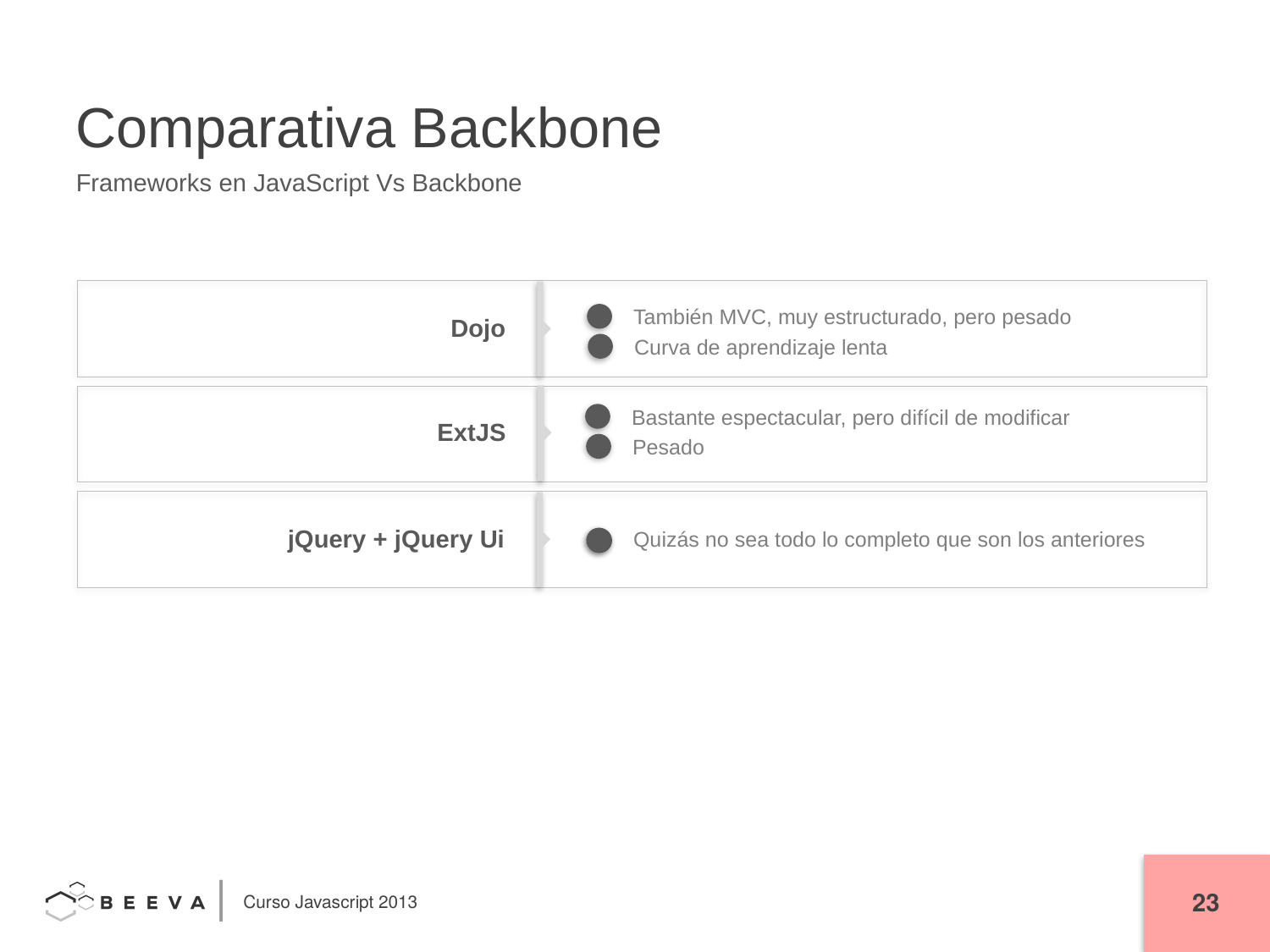

Comparativa Backbone
Frameworks en JavaScript Vs Backbone

También MVC, muy estructurado, pero pesado

Dojo

Curva de aprendizaje lenta

Bastante espectacular, pero difícil de modificar

ExtJS

Pesado

jQuery + jQuery Ui
Quizás no sea todo lo completo que son los anteriores